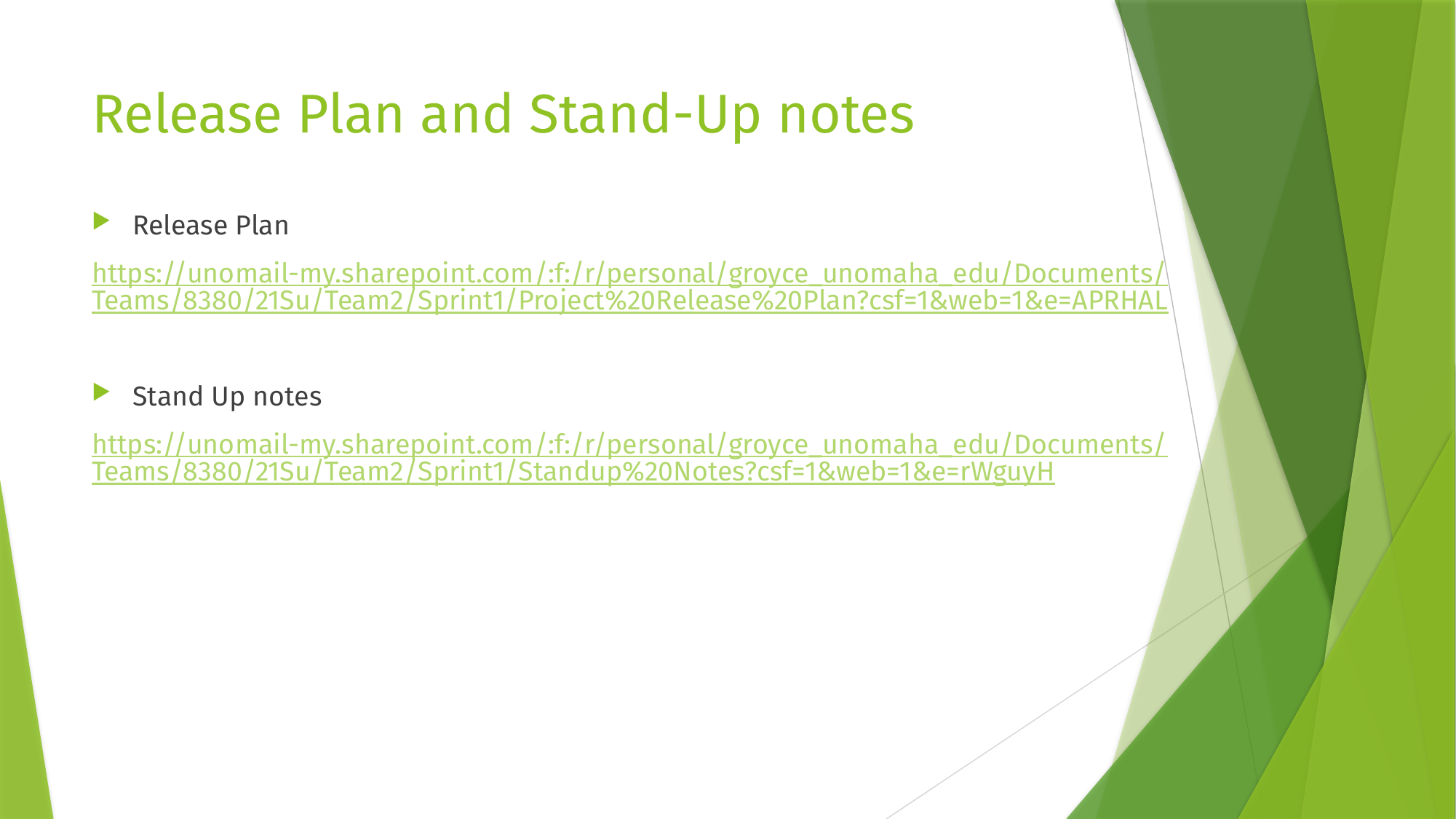

# Release Plan and Stand-Up notes
Release Plan
https://unomail-my.sharepoint.com/:f:/r/personal/groyce_unomaha_edu/Documents/Teams/8380/21Su/Team2/Sprint1/Project%20Release%20Plan?csf=1&web=1&e=APRHAL

Stand Up notes
https://unomail-my.sharepoint.com/:f:/r/personal/groyce_unomaha_edu/Documents/Teams/8380/21Su/Team2/Sprint1/Standup%20Notes?csf=1&web=1&e=rWguyH